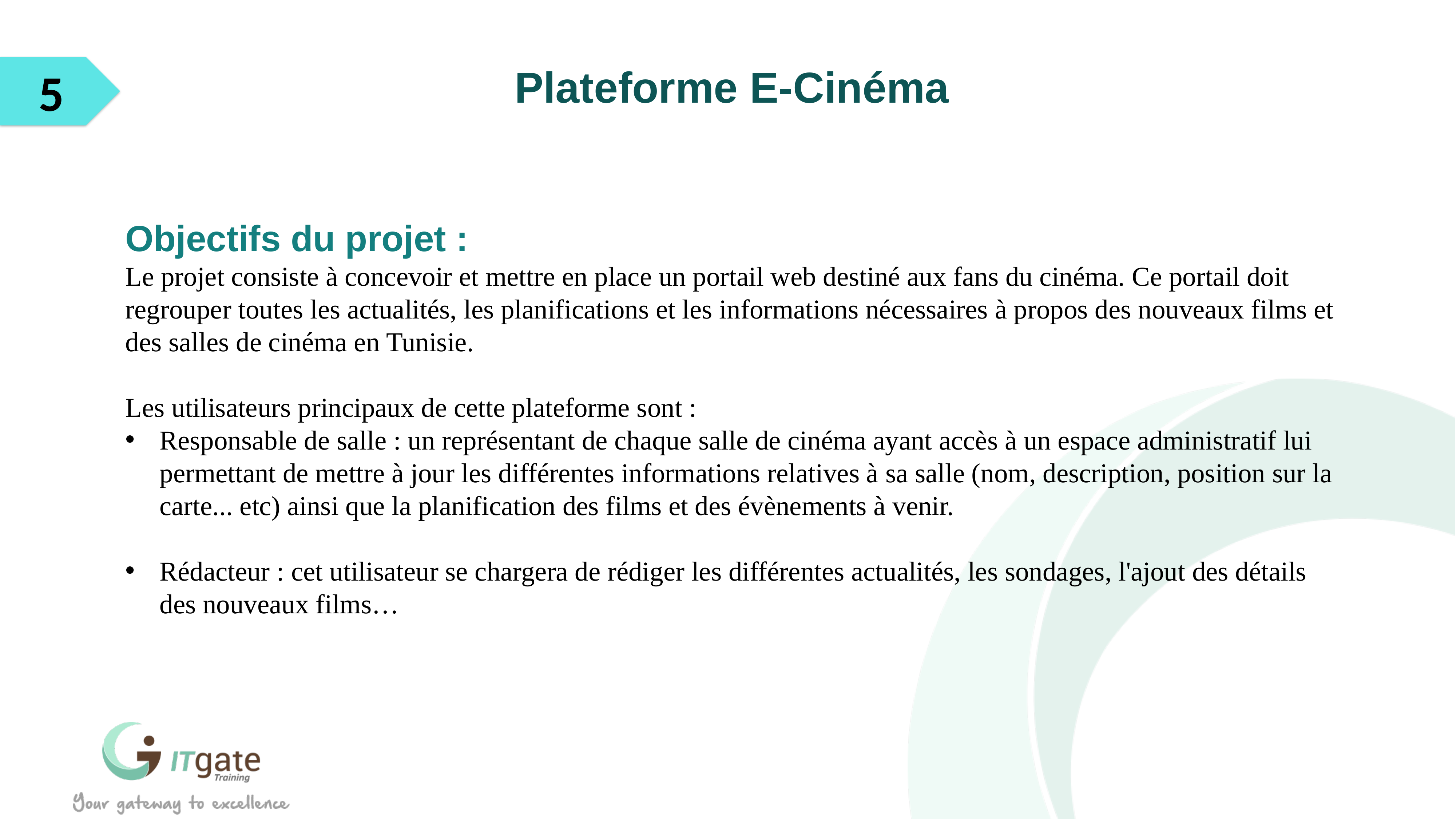

5
Plateforme E-Cinéma
Objectifs du projet :
Le projet consiste à concevoir et mettre en place un portail web destiné aux fans du cinéma. Ce portail doit regrouper toutes les actualités, les planifications et les informations nécessaires à propos des nouveaux films et des salles de cinéma en Tunisie.

Les utilisateurs principaux de cette plateforme sont :
Responsable de salle : un représentant de chaque salle de cinéma ayant accès à un espace administratif lui permettant de mettre à jour les différentes informations relatives à sa salle (nom, description, position sur la carte... etc) ainsi que la planification des films et des évènements à venir.

Rédacteur : cet utilisateur se chargera de rédiger les différentes actualités, les sondages, l'ajout des détails des nouveaux films…